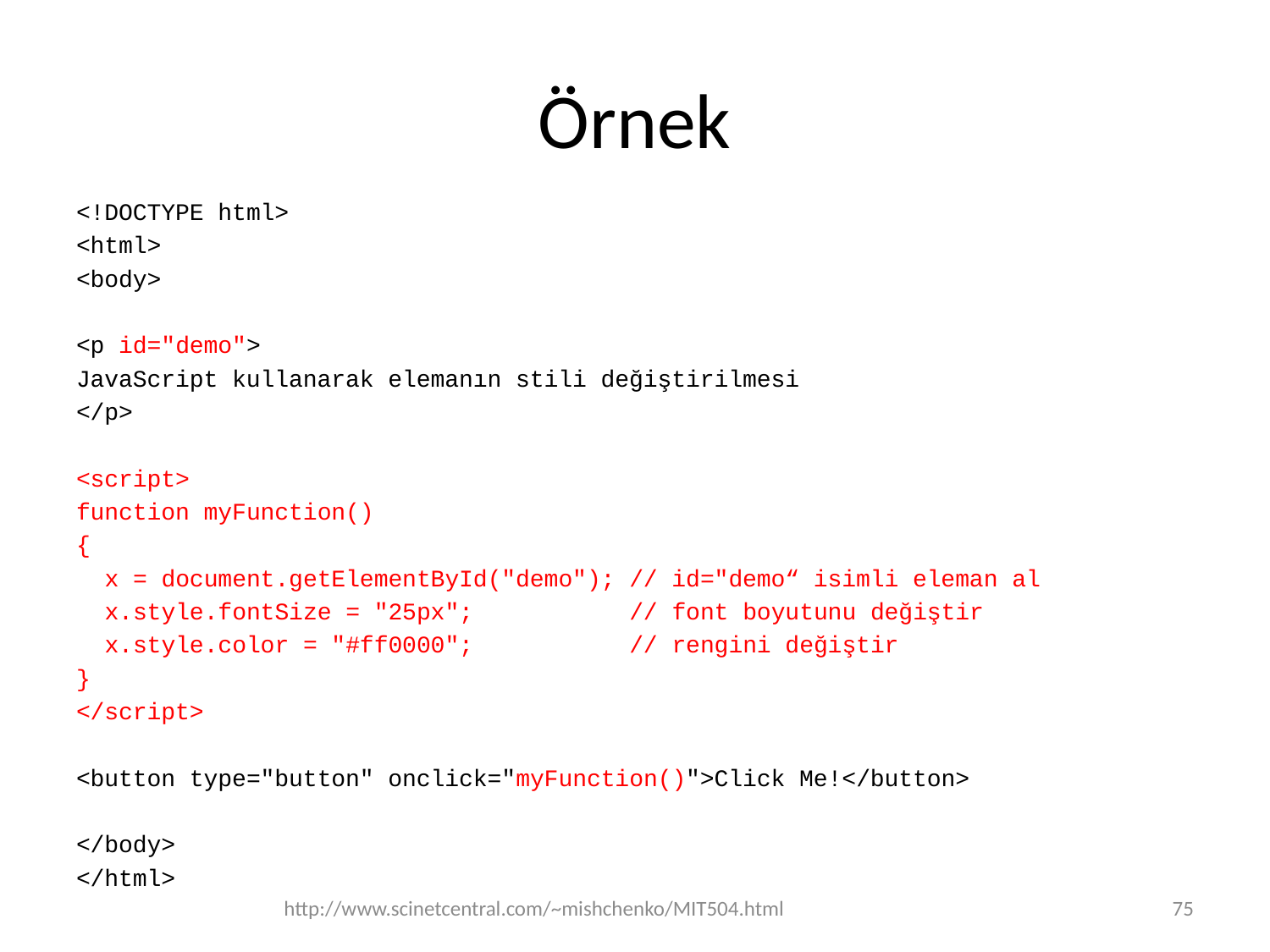

# Örnek
<!DOCTYPE html>
<html>
<body>

<p id="demo">
JavaScript kullanarak elemanın stili değiştirilmesi
</p>

<script>
function myFunction()
{
  x = document.getElementById("demo"); // id="demo“ isimli eleman al
  x.style.fontSize = "25px";           // font boyutunu değiştir
  x.style.color = "#ff0000";           // rengini değiştir
}
</script>

<button type="button" onclick="myFunction()">Click Me!</button>

</body>
</html>
http://www.scinetcentral.com/~mishchenko/MIT504.html
75